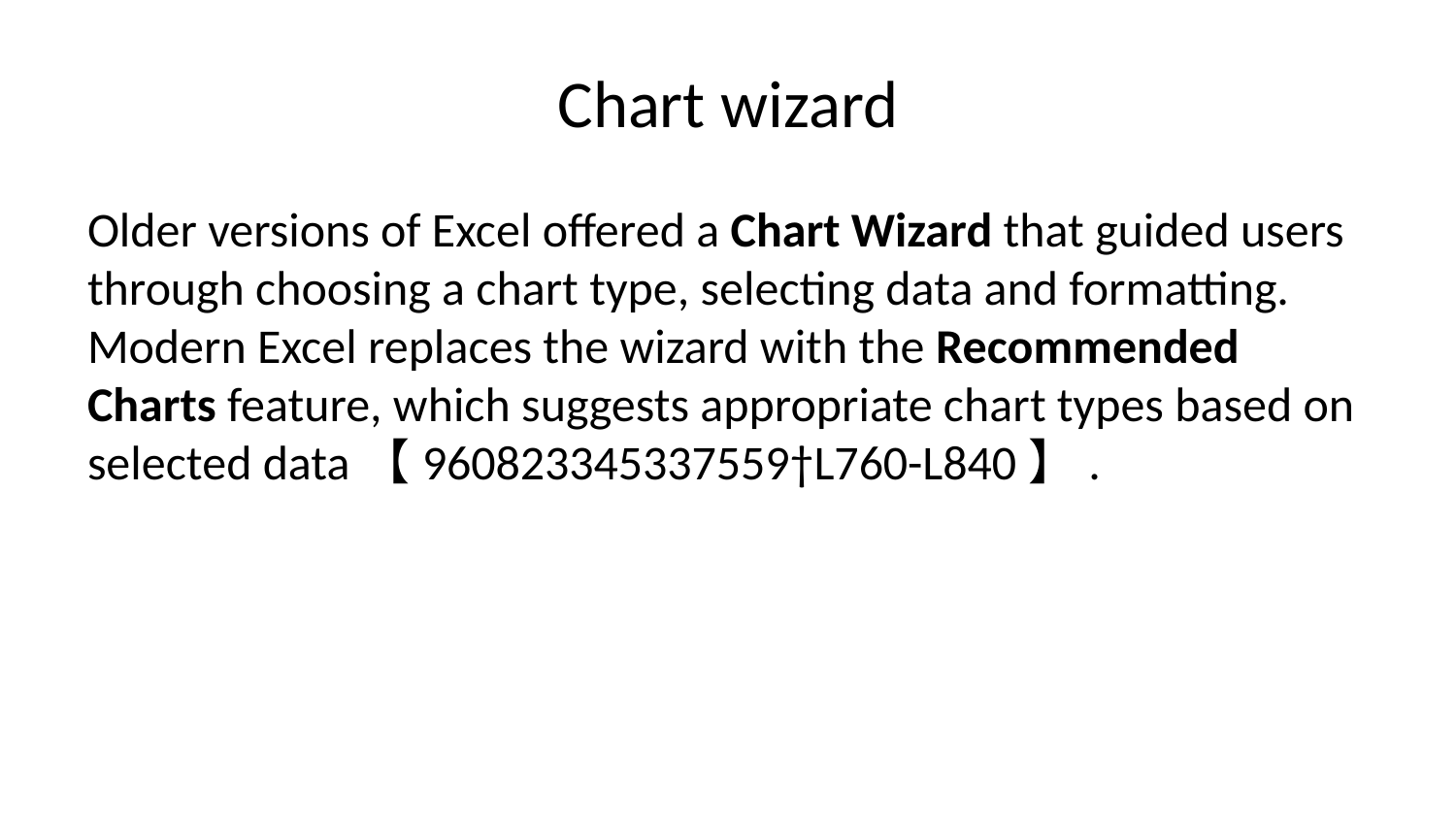

# Chart wizard
Older versions of Excel offered a Chart Wizard that guided users through choosing a chart type, selecting data and formatting. Modern Excel replaces the wizard with the Recommended Charts feature, which suggests appropriate chart types based on selected data【960823345337559†L760-L840】.